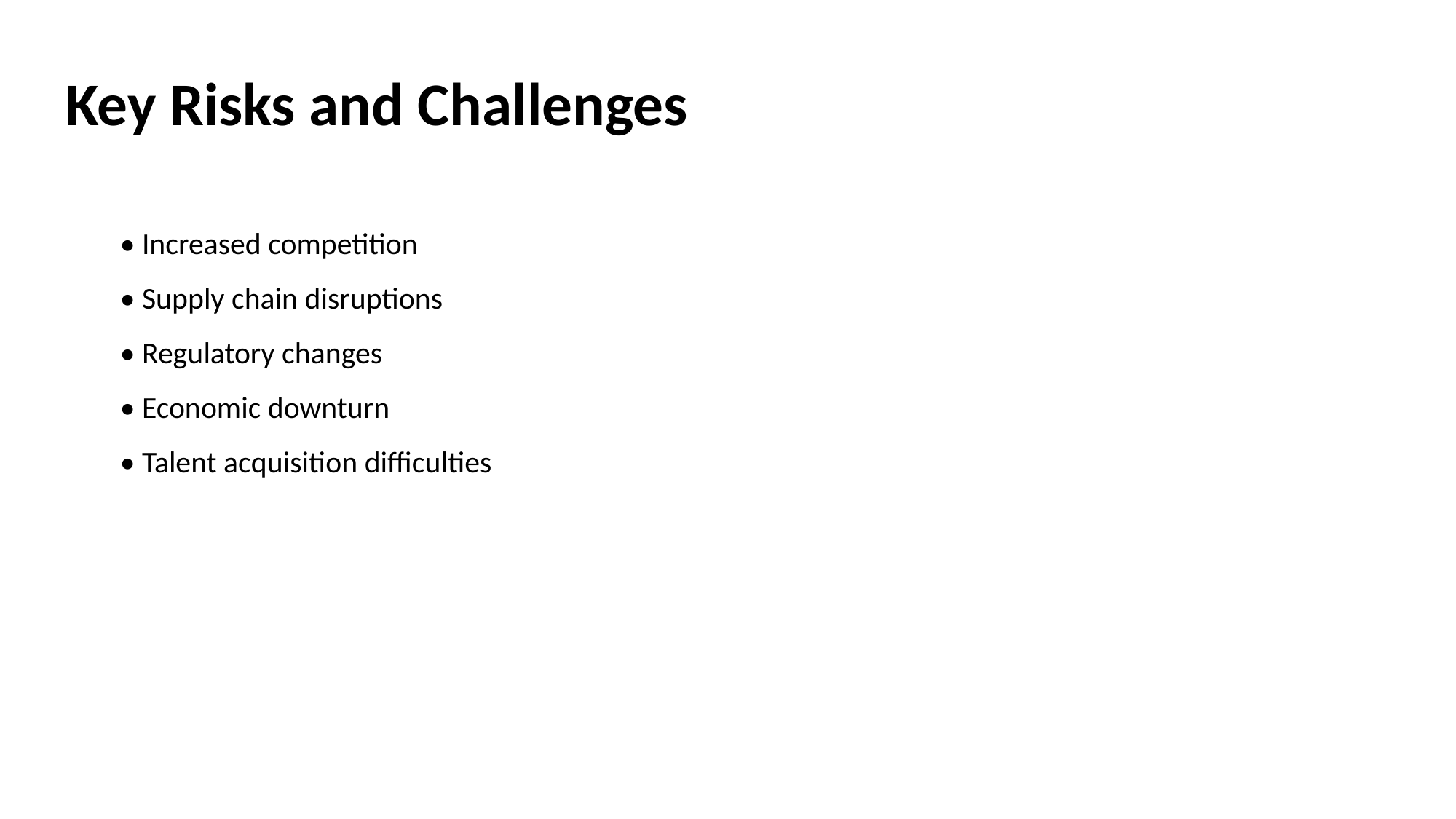

# Key Risks and Challenges
• Increased competition
• Supply chain disruptions
• Regulatory changes
• Economic downturn
• Talent acquisition difficulties